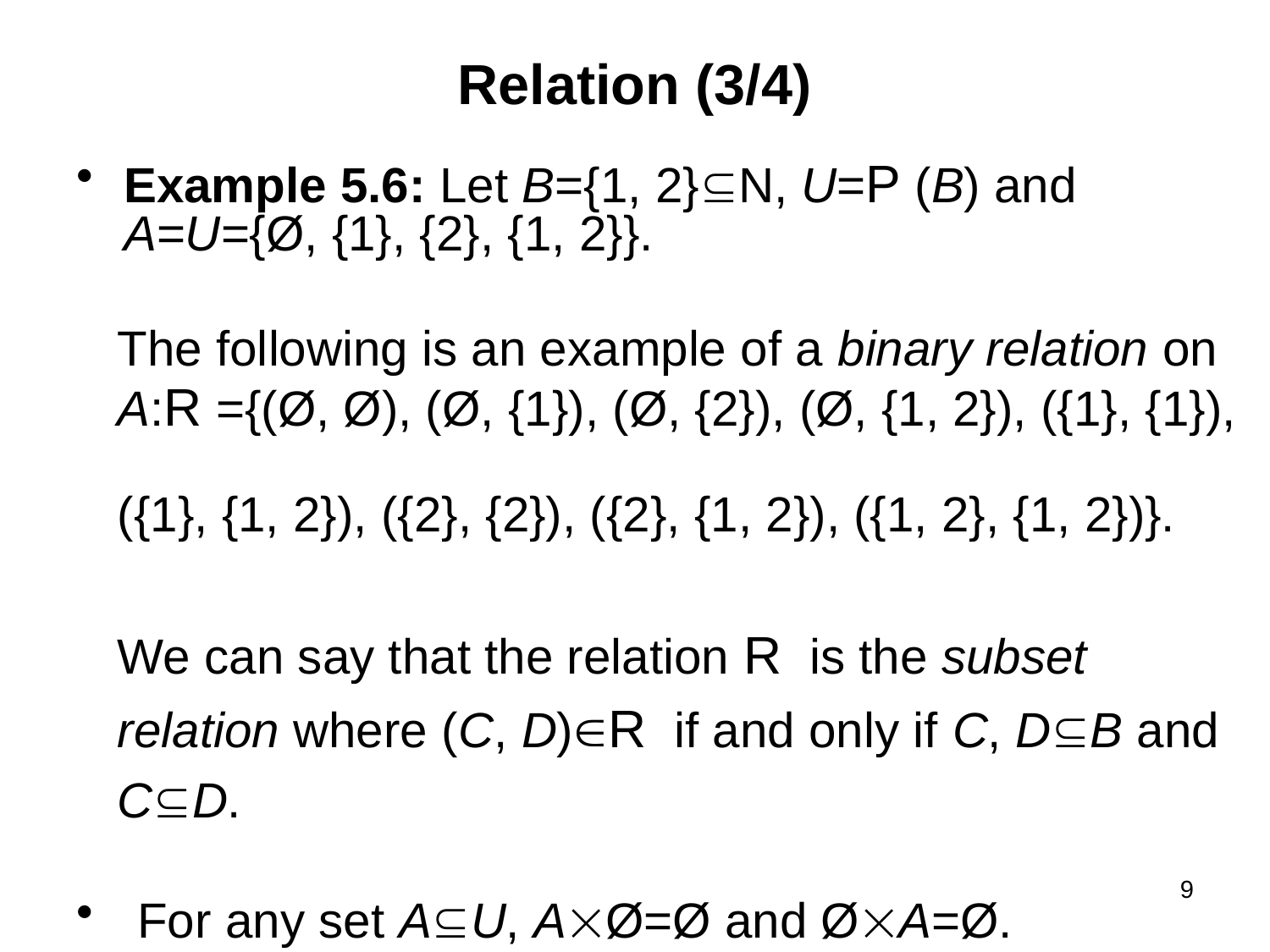

# Relation (3/4)
Example 5.6: Let B={1, 2}⊆N, U=P (B) and A=U={Ø, {1}, {2}, {1, 2}}.

   The following is an example of a binary relation on
   A:R ={(Ø, Ø), (Ø, {1}), (Ø, {2}), (Ø, {1, 2}), ({1}, {1}),
   ({1}, {1, 2}), ({2}, {2}), ({2}, {1, 2}), ({1, 2}, {1, 2})}.

   We can say that the relation R  is the subset
   relation where (C, D)∈R  if and only if C, D⊆B and
   C⊆D.

 For any set A⊆U, A×Ø=Ø and Ø×A=Ø.
9